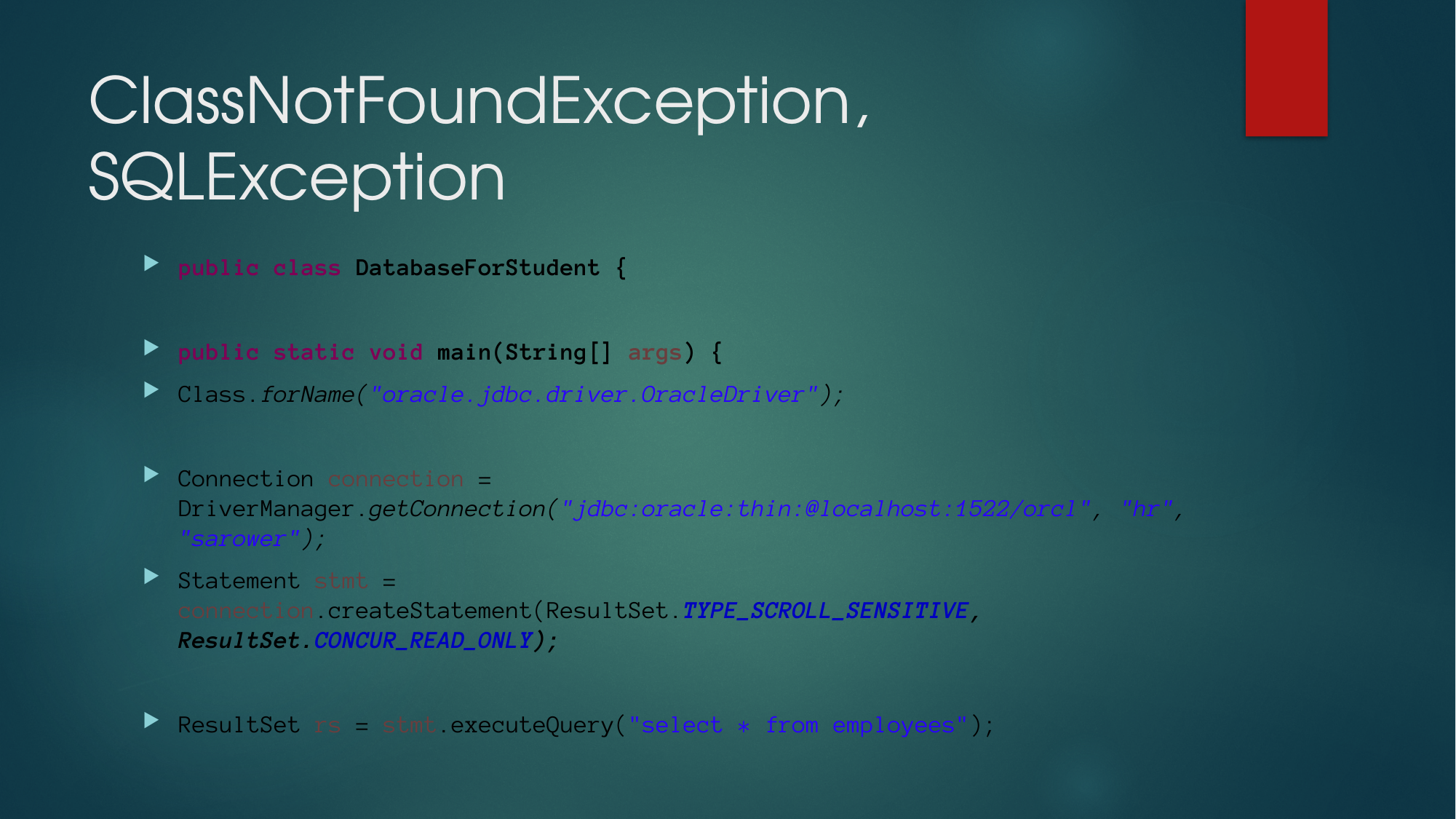

# ClassNotFoundException, SQLException
public class DatabaseForStudent {

public static void main(String[] args) {
Class.forName("oracle.jdbc.driver.OracleDriver");

Connection connection = DriverManager.getConnection("jdbc:oracle:thin:@localhost:1522/orcl", "hr", "sarower");
Statement stmt = connection.createStatement(ResultSet.TYPE_SCROLL_SENSITIVE, ResultSet.CONCUR_READ_ONLY);

ResultSet rs = stmt.executeQuery("select * from employees");